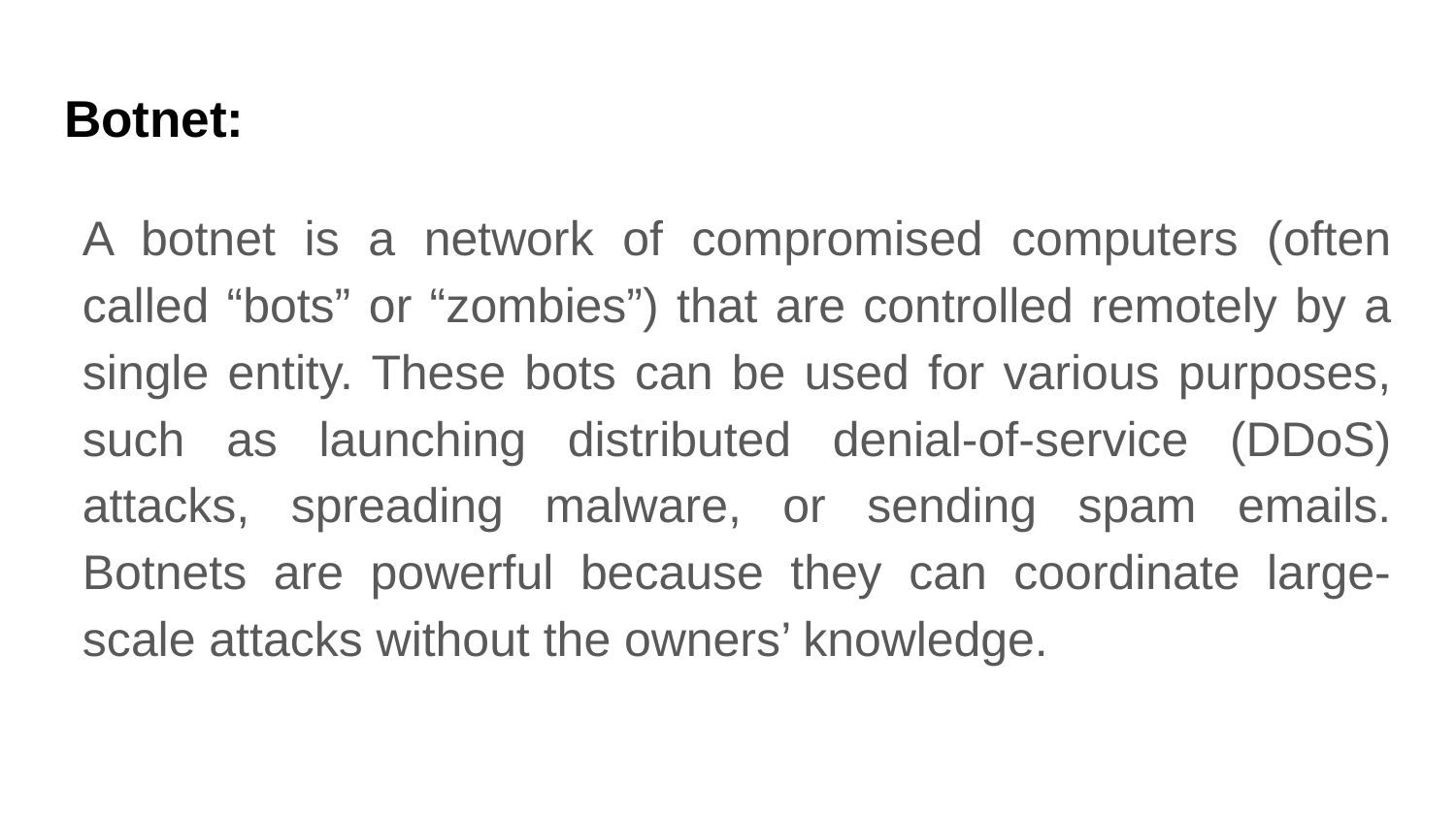

# Botnet:
A botnet is a network of compromised computers (often called “bots” or “zombies”) that are controlled remotely by a single entity. These bots can be used for various purposes, such as launching distributed denial-of-service (DDoS) attacks, spreading malware, or sending spam emails. Botnets are powerful because they can coordinate large-scale attacks without the owners’ knowledge.